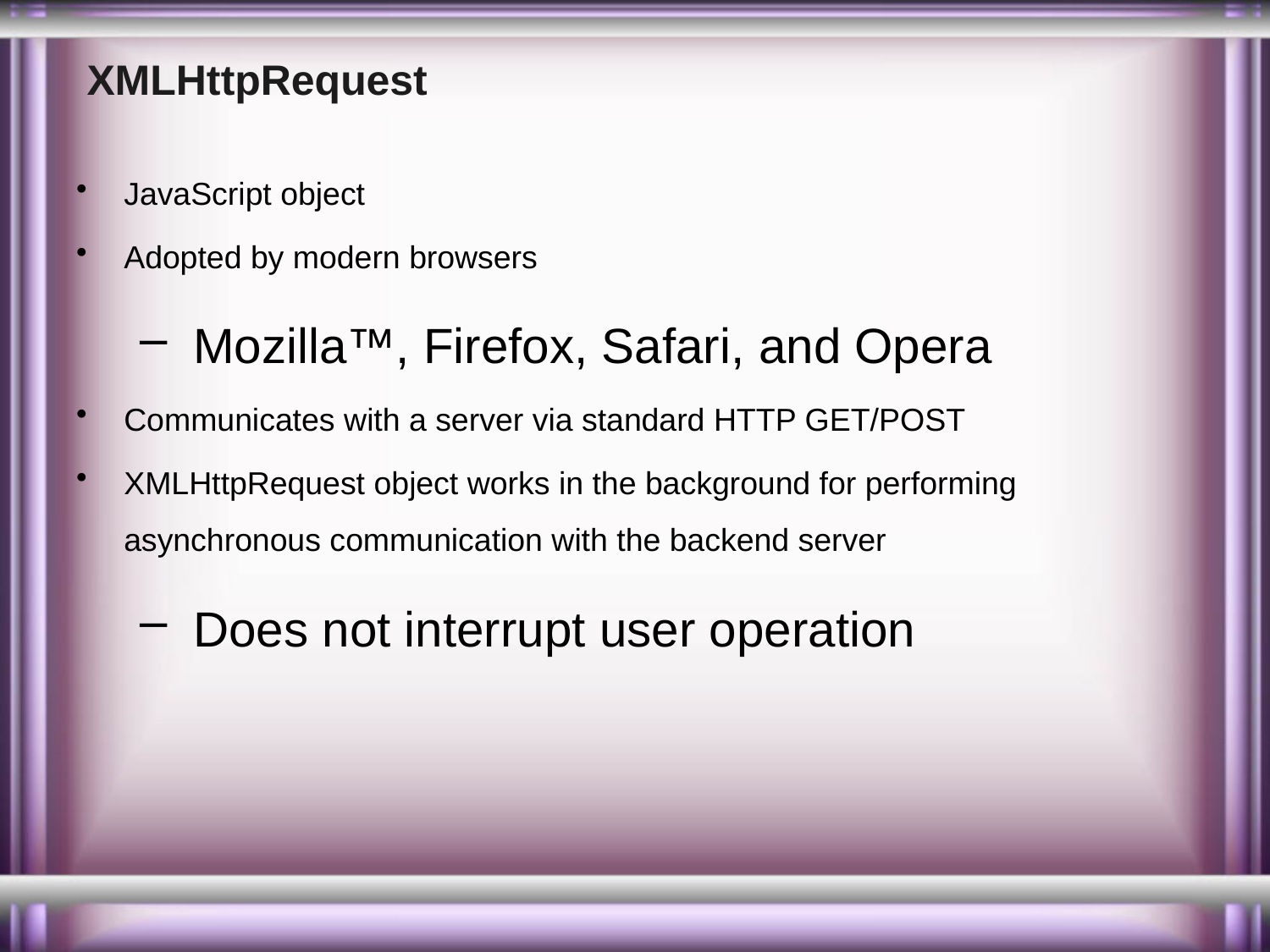

# XMLHttpRequest
JavaScript object
Adopted by modern browsers
 Mozilla™, Firefox, Safari, and Opera
Communicates with a server via standard HTTP GET/POST
XMLHttpRequest object works in the background for performing asynchronous communication with the backend server
 Does not interrupt user operation